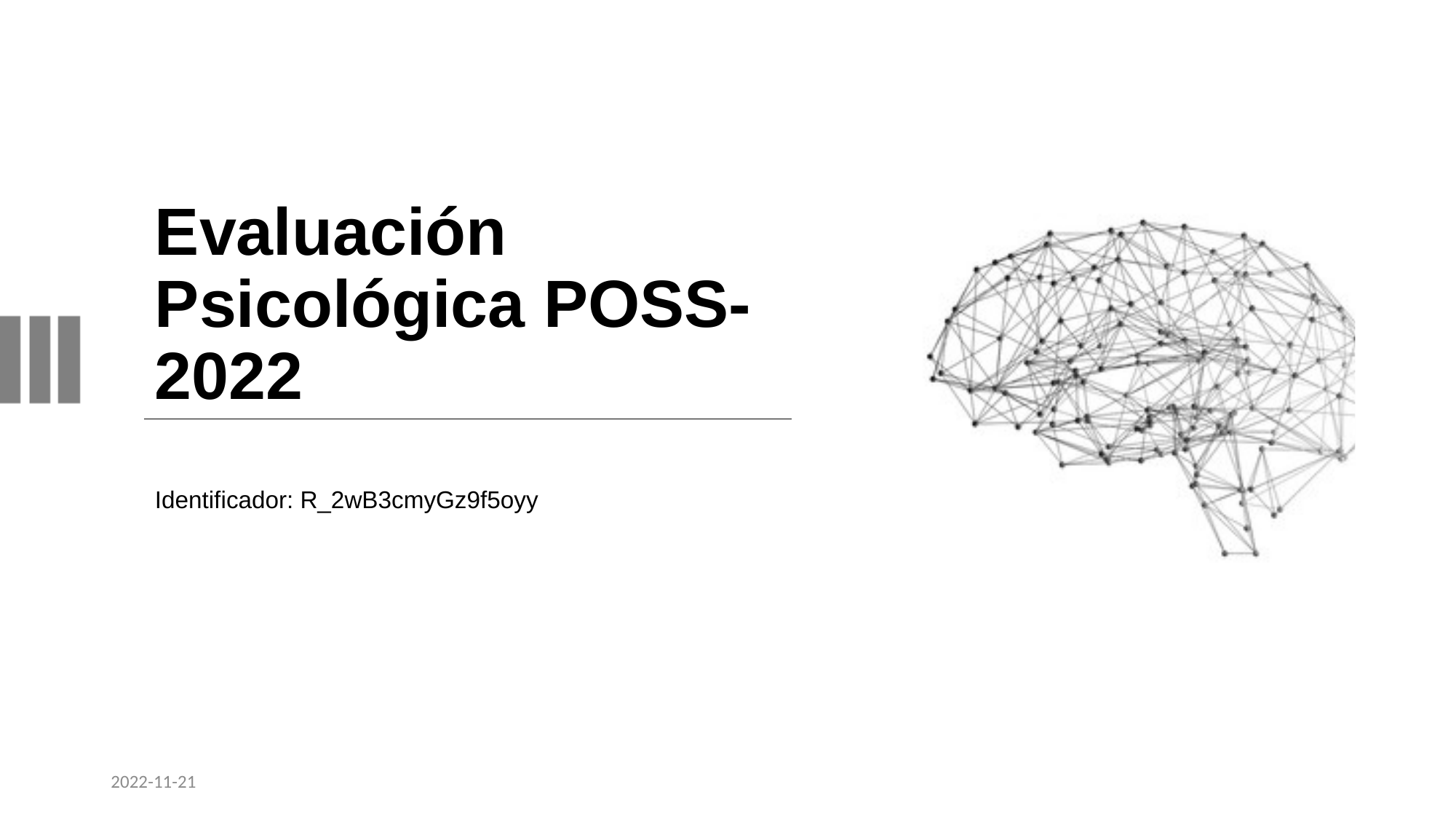

# Evaluación Psicológica POSS-2022
Identificador: R_2wB3cmyGz9f5oyy
2022-11-21